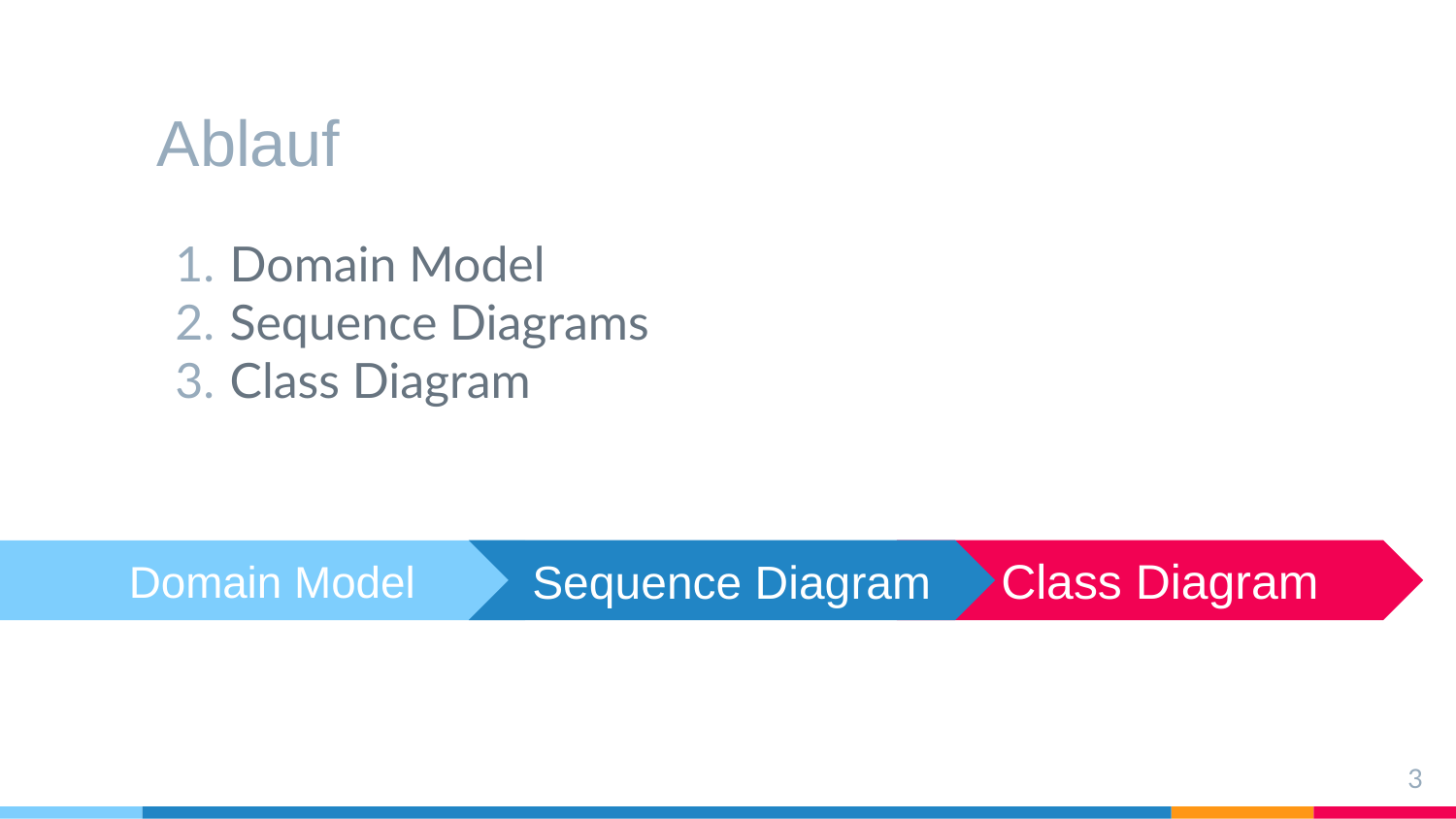

# Ablauf
Domain Model
Sequence Diagrams
Class Diagram

Sequence Diagram
Class Diagram
Domain Model
3